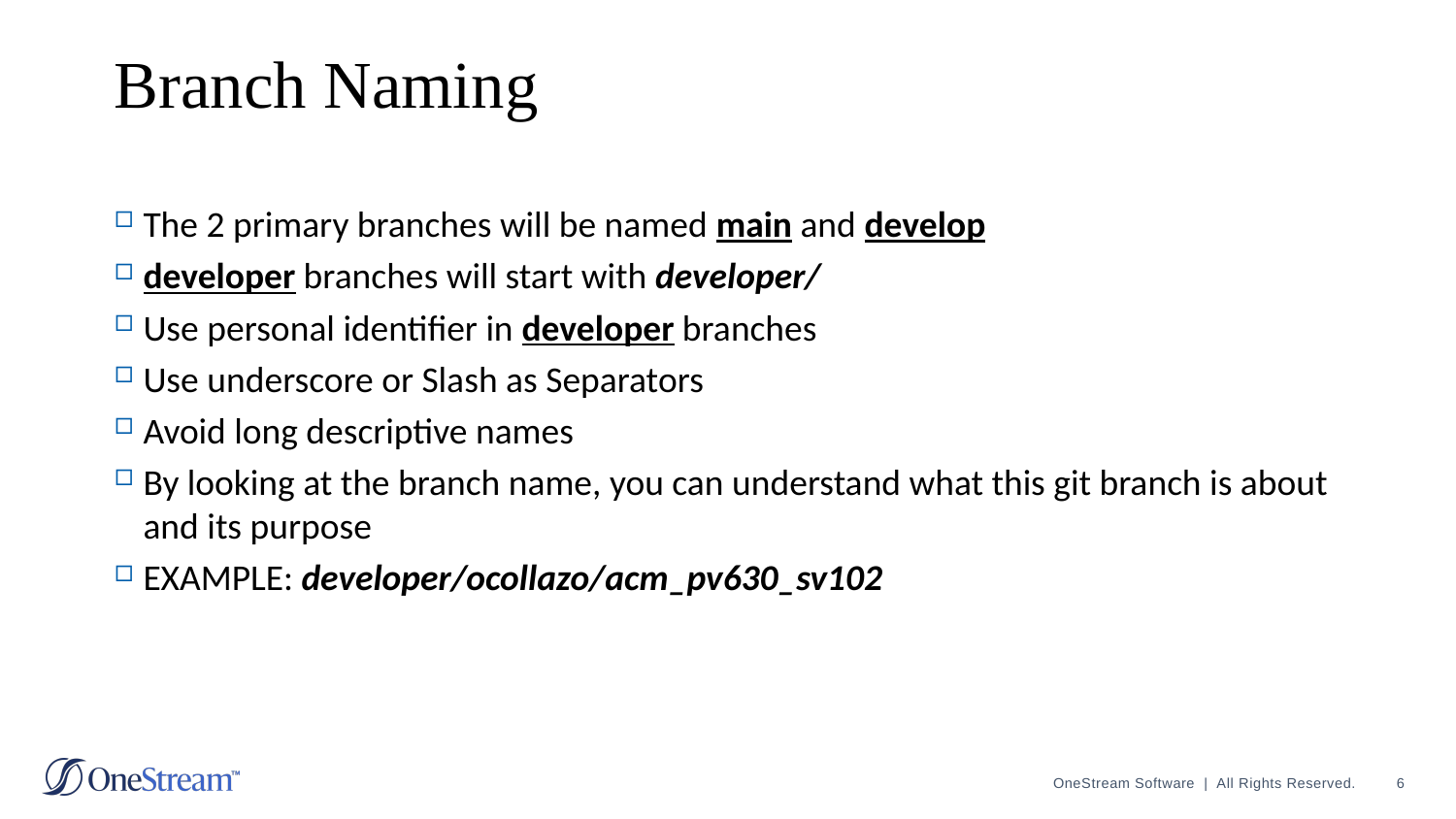

# Branch Naming
The 2 primary branches will be named main and develop
developer branches will start with developer/
Use personal identifier in developer branches
Use underscore or Slash as Separators
Avoid long descriptive names
By looking at the branch name, you can understand what this git branch is about and its purpose
EXAMPLE: developer/ocollazo/acm_pv630_sv102